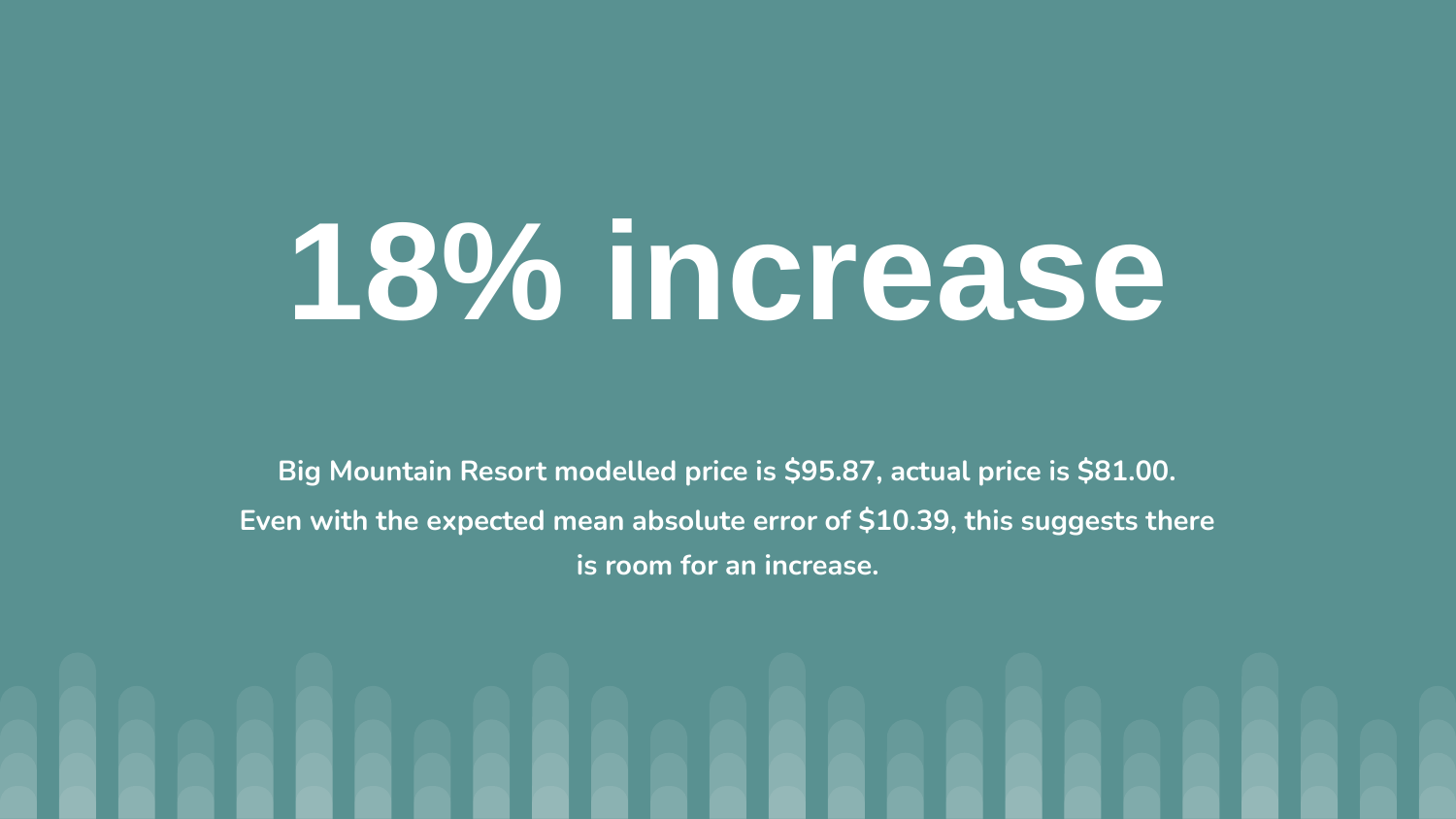

# 18% increase
Big Mountain Resort modelled price is $95.87, actual price is $81.00.
Even with the expected mean absolute error of $10.39, this suggests there is room for an increase.